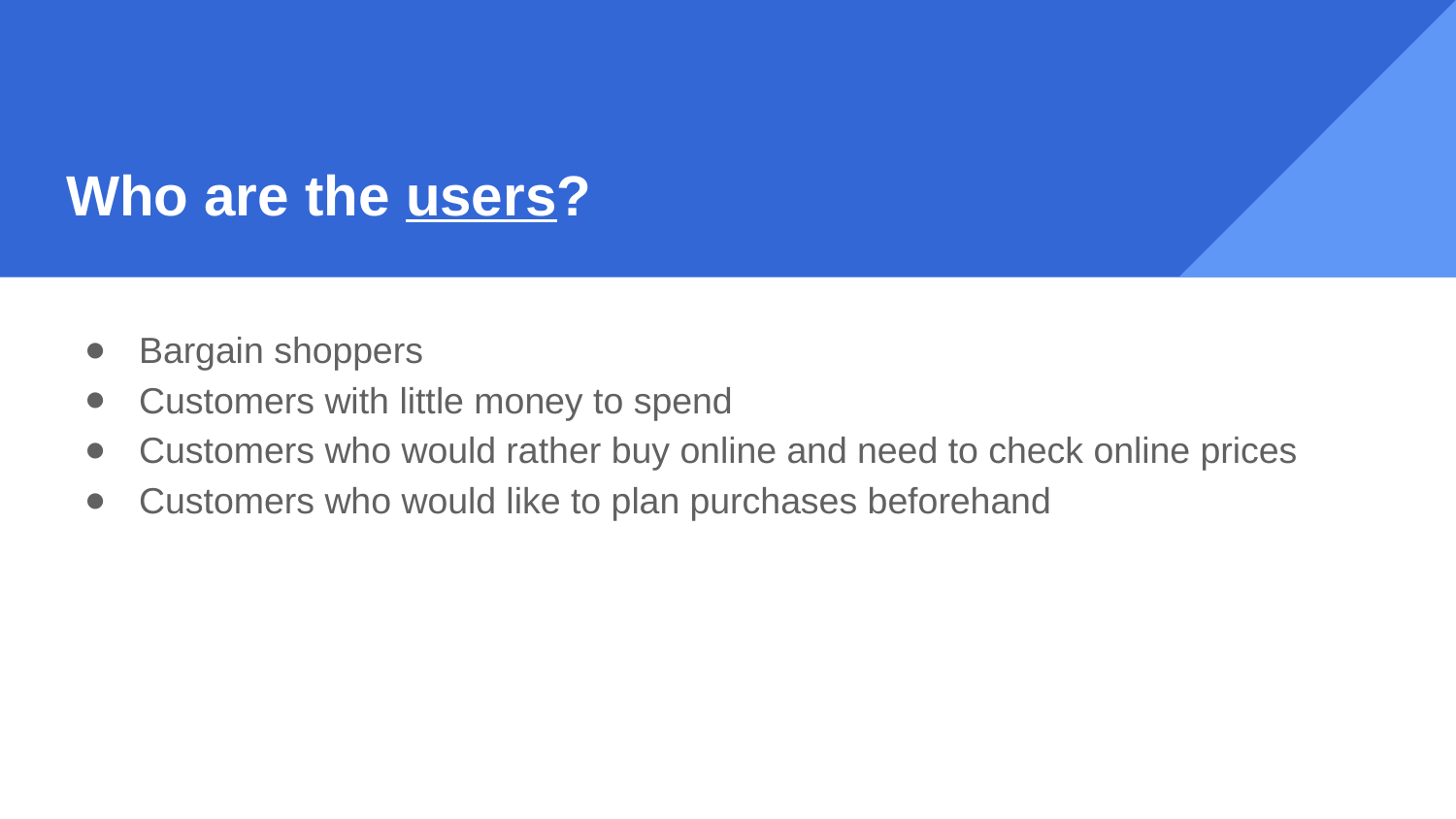

# Who are the users?
Bargain shoppers
Customers with little money to spend
Customers who would rather buy online and need to check online prices
Customers who would like to plan purchases beforehand